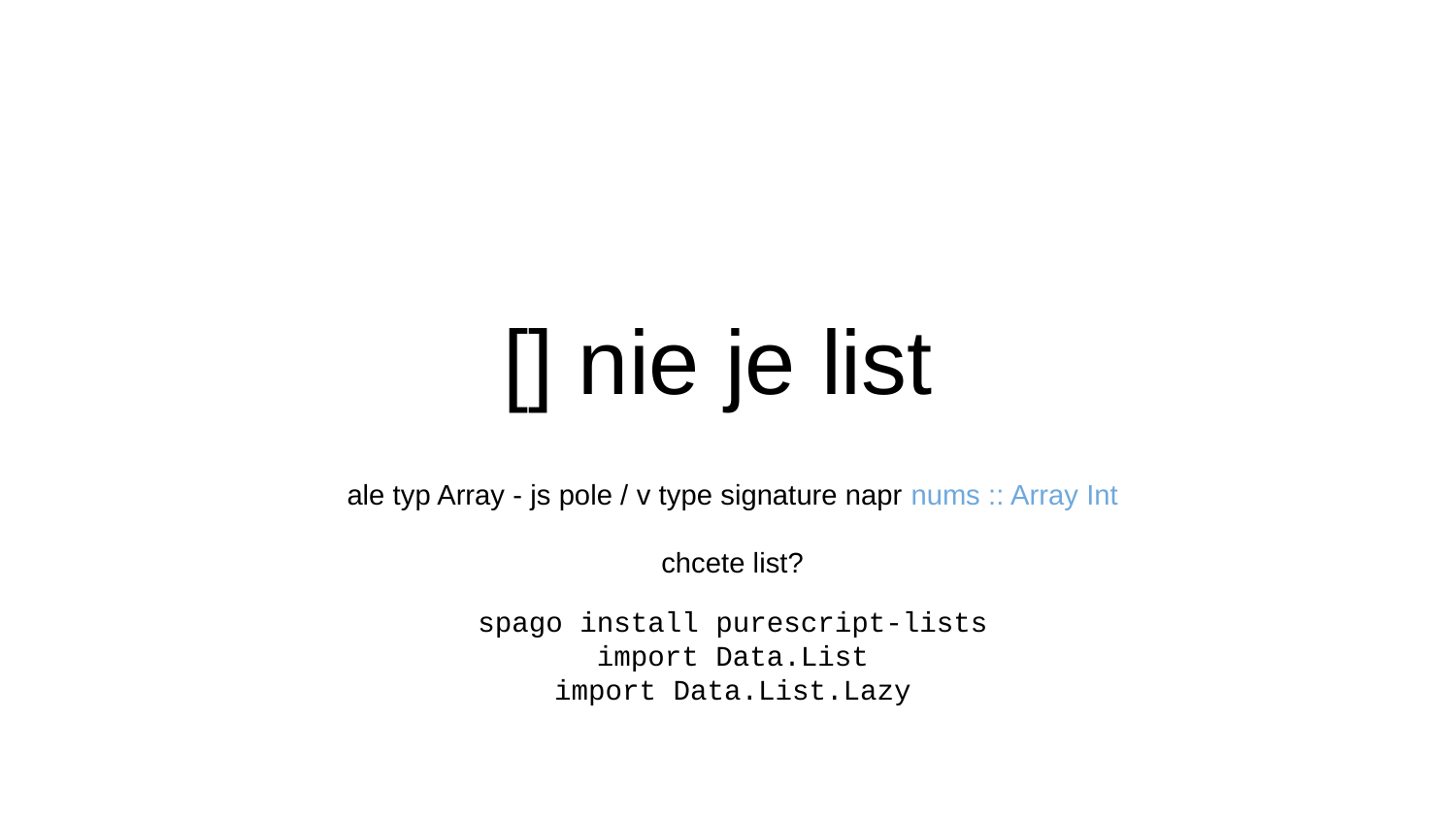

# [] nie je list
ale typ Array - js pole / v type signature napr nums :: Array Int
chcete list?
spago install purescript-lists
import Data.List
import Data.List.Lazy